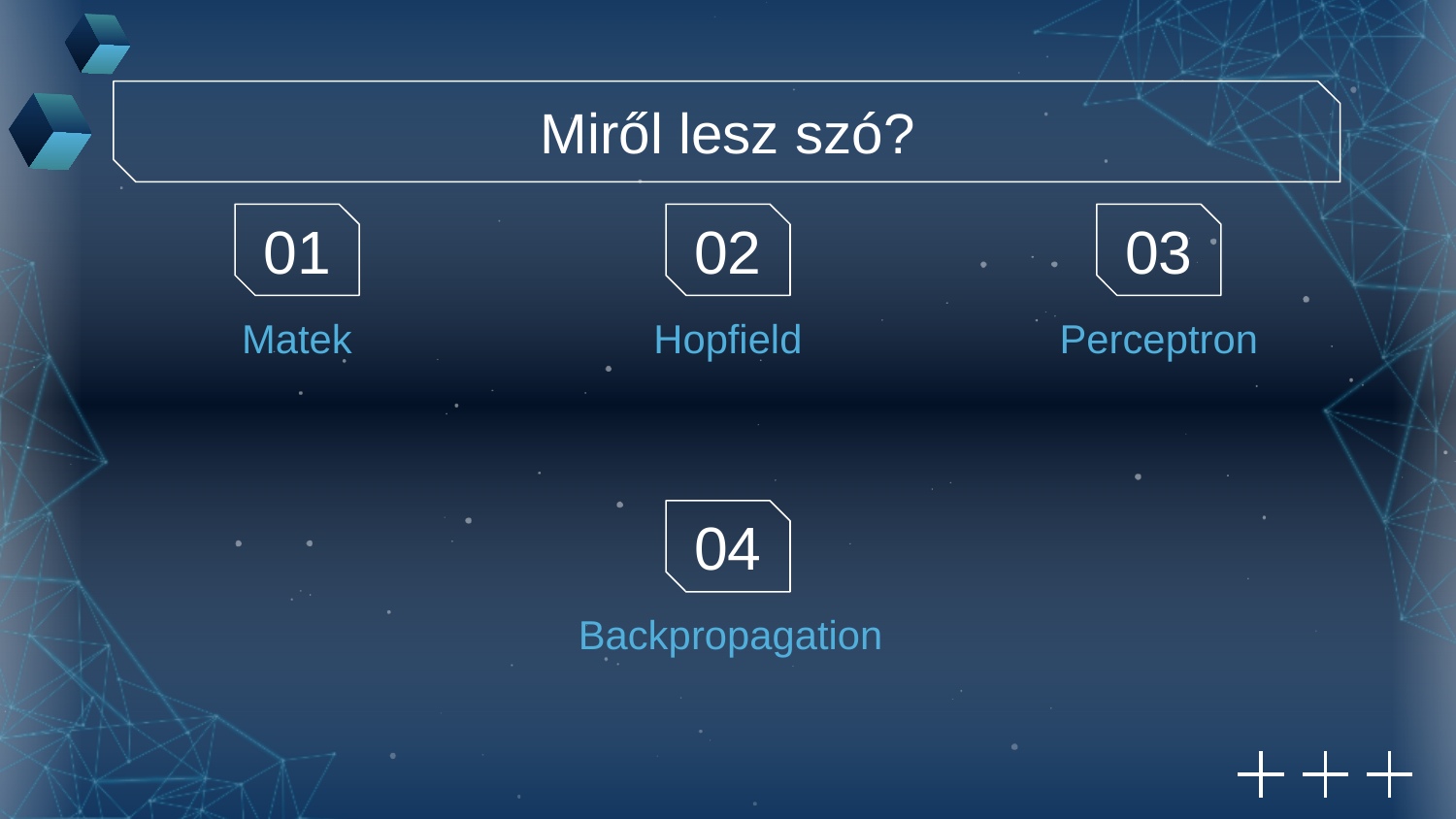

Miről lesz szó?

01
02
03
# Matek
Hopfield
Perceptron

04
Backpropagation